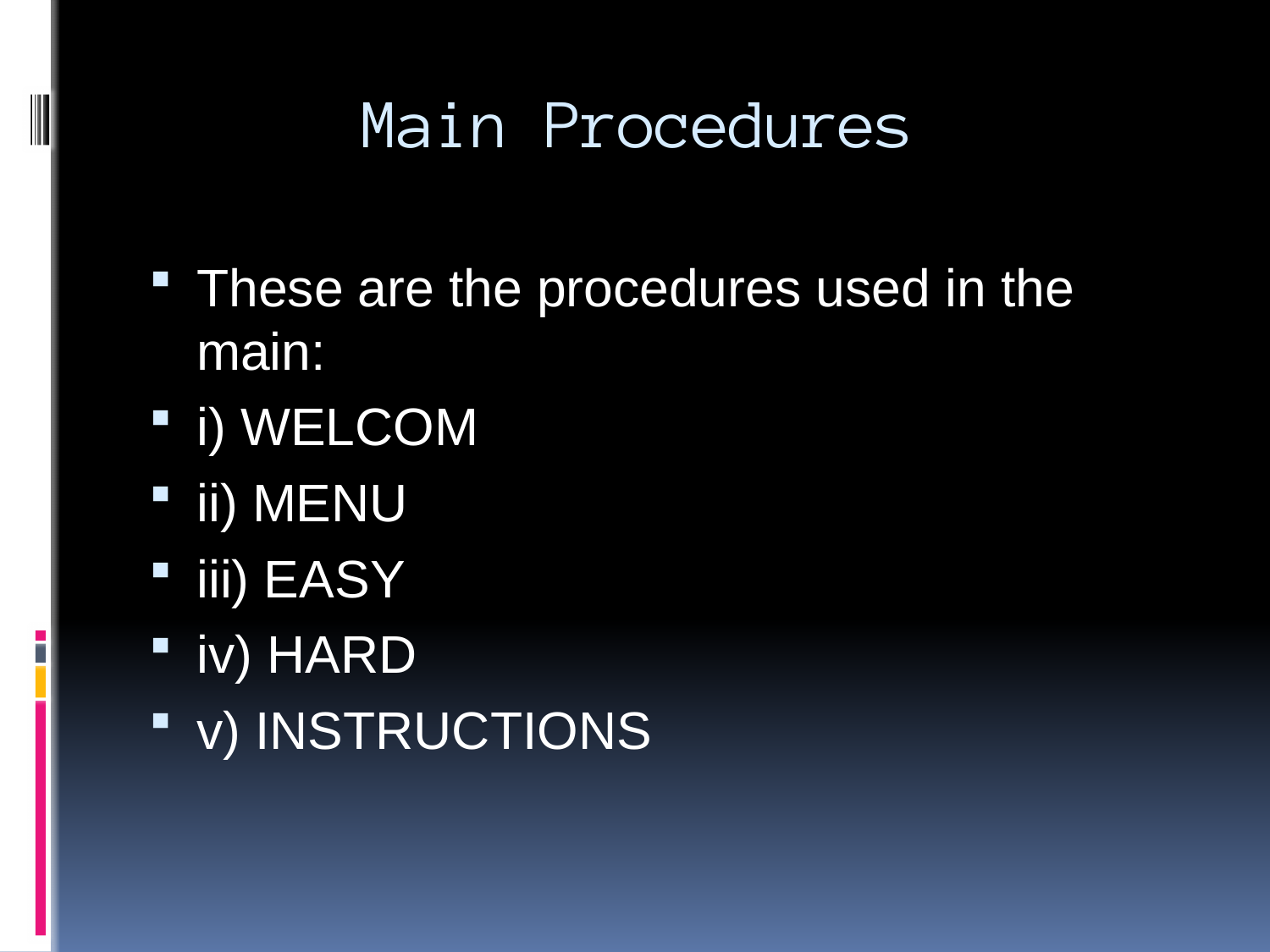

# Main Procedures
These are the procedures used in the main:
i) WELCOM
ii) MENU
iii) EASY
iv) HARD
v) INSTRUCTIONS